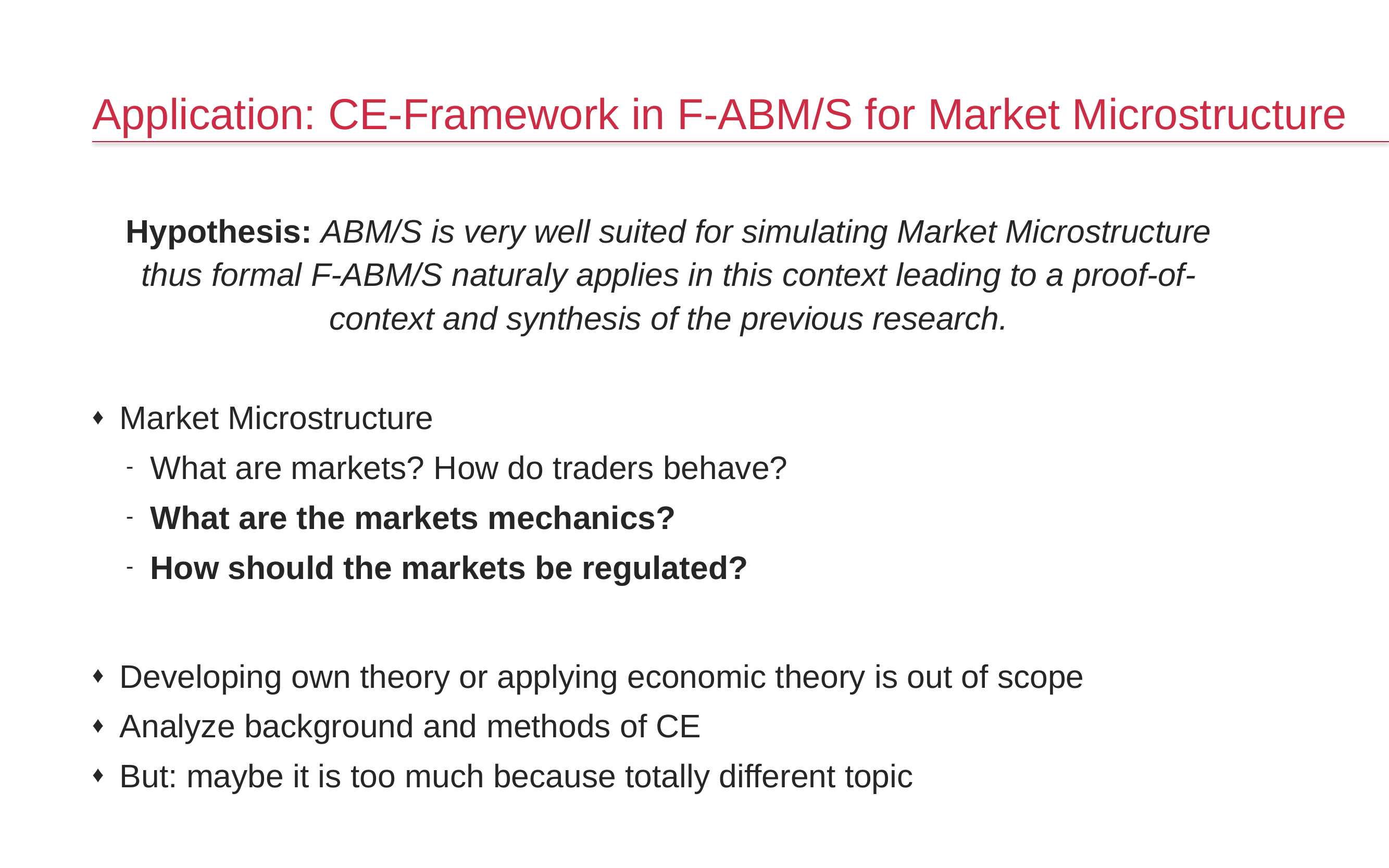

# Application: CE-Framework in F-ABM/S for Market Microstructure
Hypothesis: ABM/S is very well suited for simulating Market Microstructure thus formal F-ABM/S naturaly applies in this context leading to a proof-of-context and synthesis of the previous research.

Market Microstructure
What are markets? How do traders behave?
What are the markets mechanics?
How should the markets be regulated?

Developing own theory or applying economic theory is out of scope
Analyze background and methods of CE
But: maybe it is too much because totally different topic